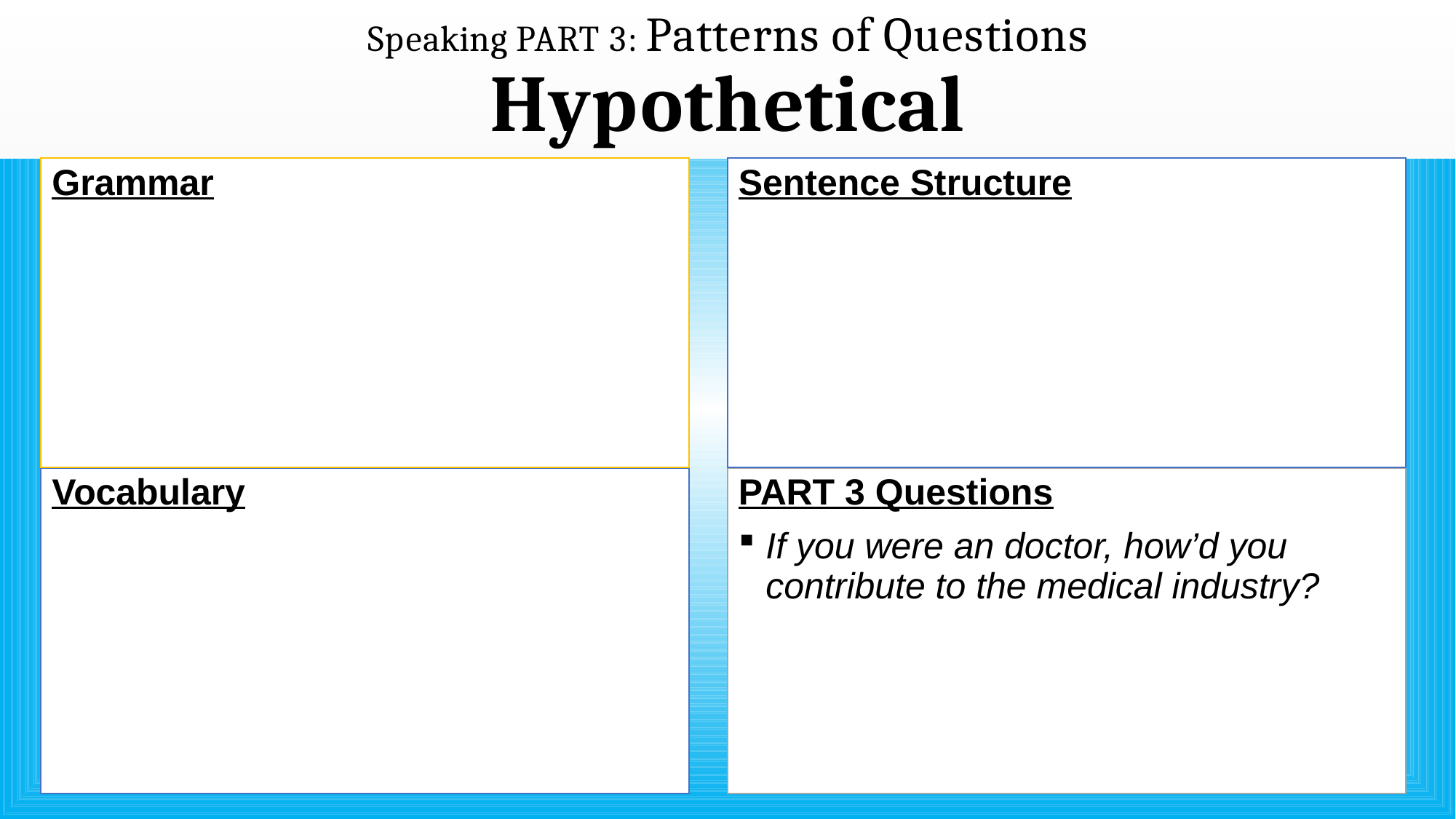

# Speaking PART 3: Patterns of Questions Hypothetical
Sentence Structure

Grammar

Vocabulary

PART 3 Questions
If you were an doctor, how’d you contribute to the medical industry?